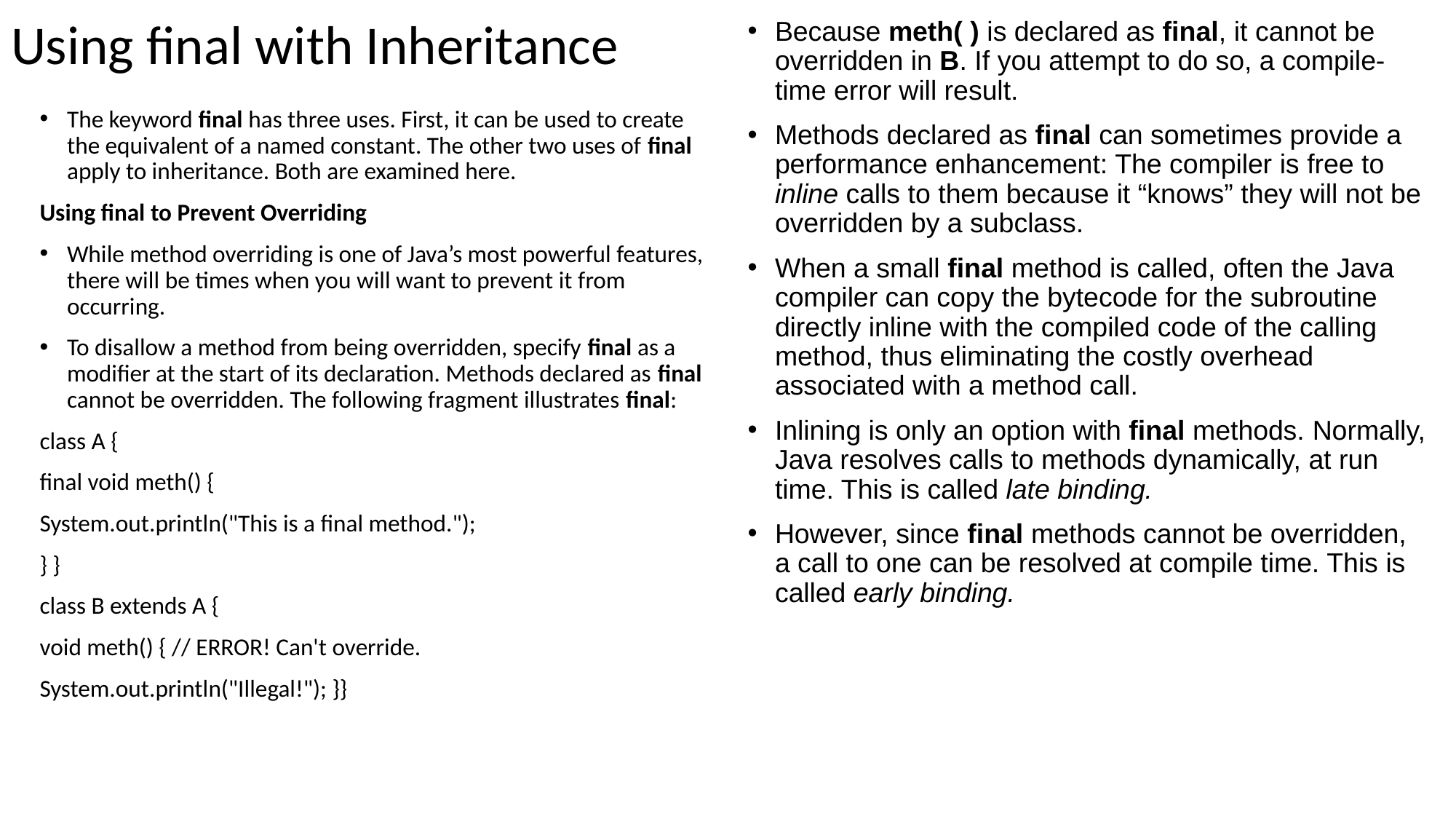

# Using final with Inheritance
Because meth( ) is declared as final, it cannot be overridden in B. If you attempt to do so, a compile-time error will result.
Methods declared as final can sometimes provide a performance enhancement: The compiler is free to inline calls to them because it “knows” they will not be overridden by a subclass.
When a small final method is called, often the Java compiler can copy the bytecode for the subroutine directly inline with the compiled code of the calling method, thus eliminating the costly overhead associated with a method call.
Inlining is only an option with final methods. Normally, Java resolves calls to methods dynamically, at run time. This is called late binding.
However, since final methods cannot be overridden, a call to one can be resolved at compile time. This is called early binding.
The keyword final has three uses. First, it can be used to create the equivalent of a named constant. The other two uses of final apply to inheritance. Both are examined here.
Using final to Prevent Overriding
While method overriding is one of Java’s most powerful features, there will be times when you will want to prevent it from occurring.
To disallow a method from being overridden, specify final as a modifier at the start of its declaration. Methods declared as final cannot be overridden. The following fragment illustrates final:
class A {
final void meth() {
System.out.println("This is a final method.");
} }
class B extends A {
void meth() { // ERROR! Can't override.
System.out.println("Illegal!"); }}